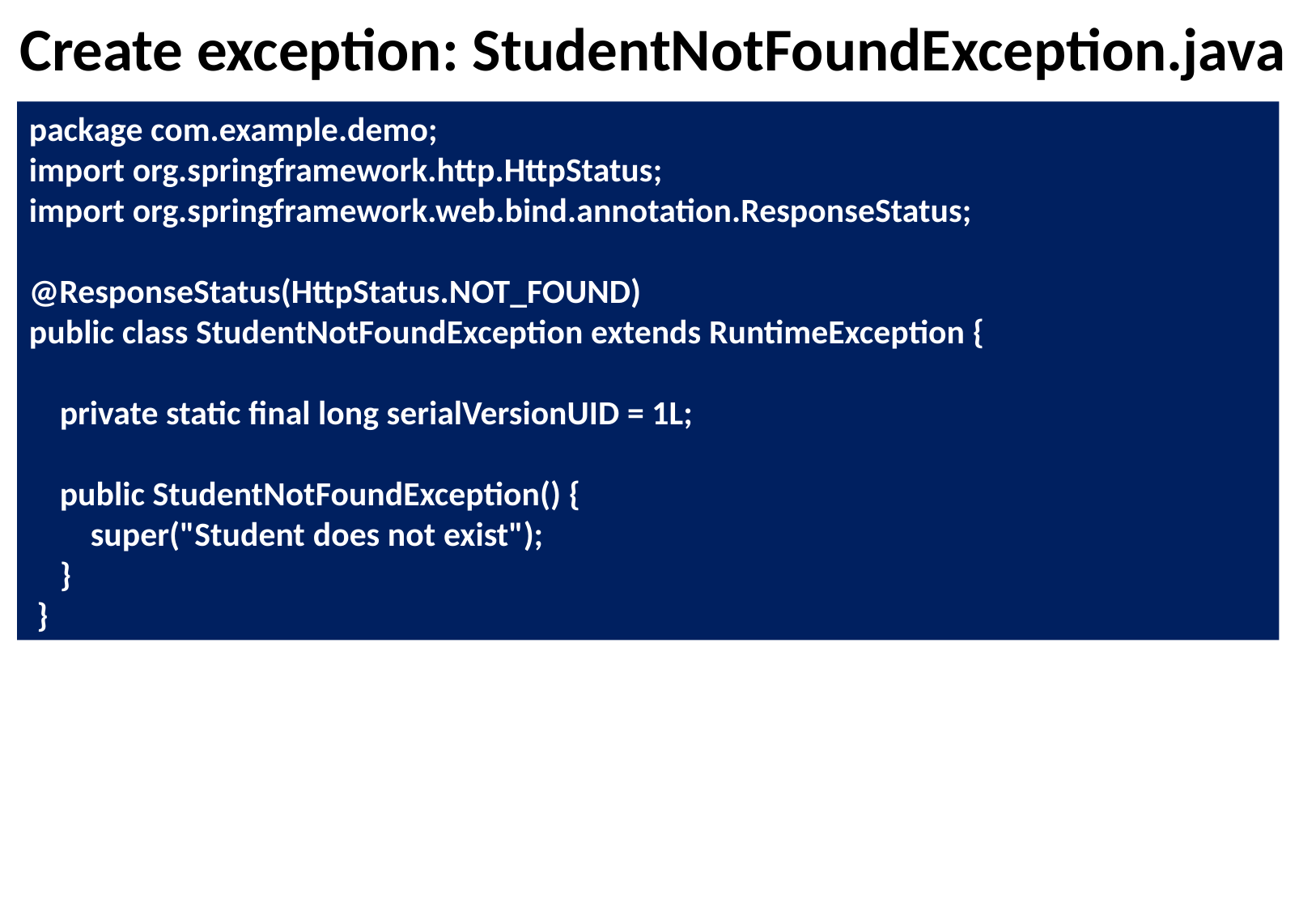

Create exception: StudentNotFoundException.java
package com.example.demo;
import org.springframework.http.HttpStatus;
import org.springframework.web.bind.annotation.ResponseStatus;

@ResponseStatus(HttpStatus.NOT_FOUND)
public class StudentNotFoundException extends RuntimeException {

    private static final long serialVersionUID = 1L;

    public StudentNotFoundException() {
        super("Student does not exist");
    }
 }